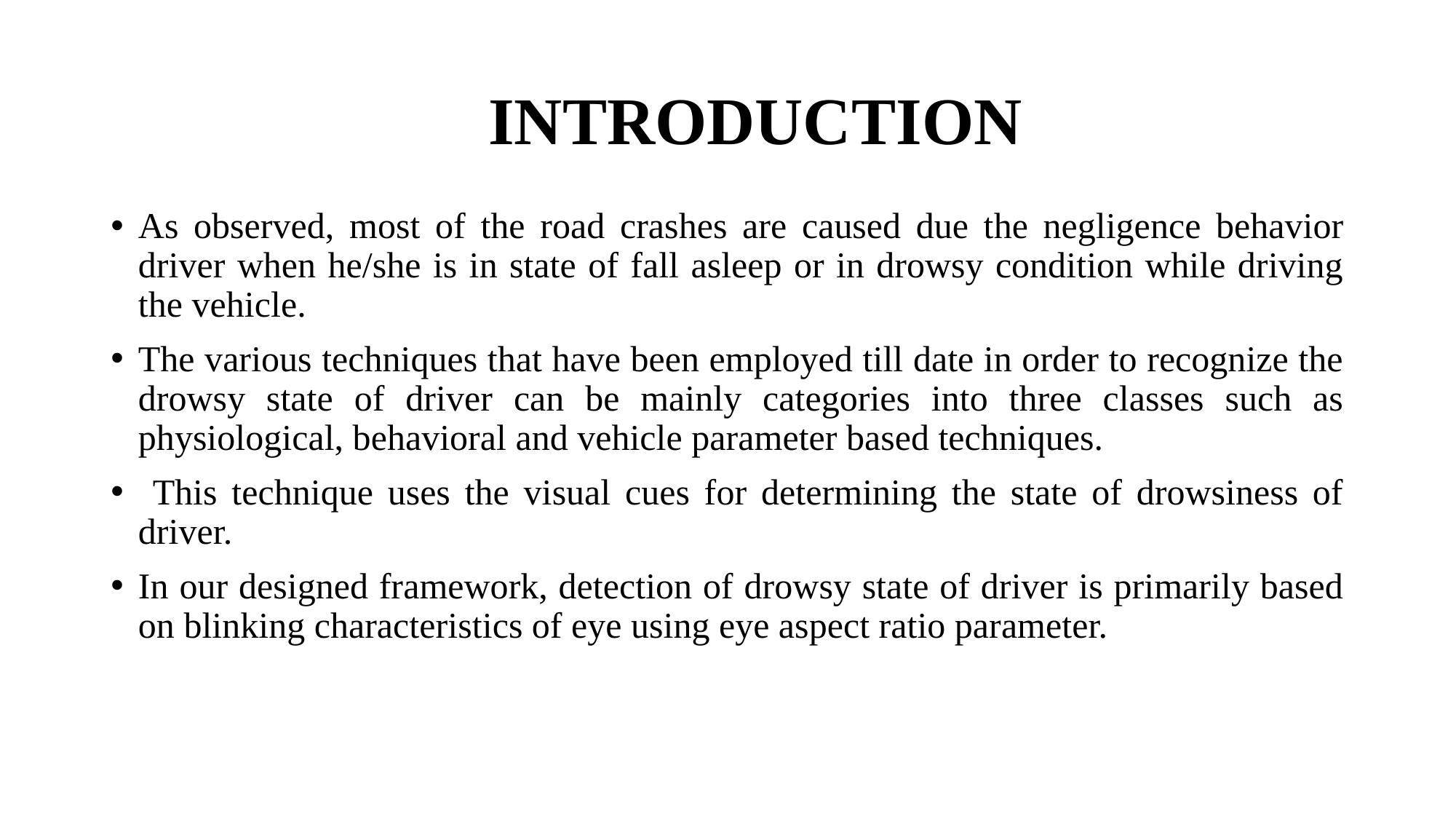

# INTRODUCTION
As observed, most of the road crashes are caused due the negligence behavior driver when he/she is in state of fall asleep or in drowsy condition while driving the vehicle.
The various techniques that have been employed till date in order to recognize the drowsy state of driver can be mainly categories into three classes such as physiological, behavioral and vehicle parameter based techniques.
 This technique uses the visual cues for determining the state of drowsiness of driver.
In our designed framework, detection of drowsy state of driver is primarily based on blinking characteristics of eye using eye aspect ratio parameter.